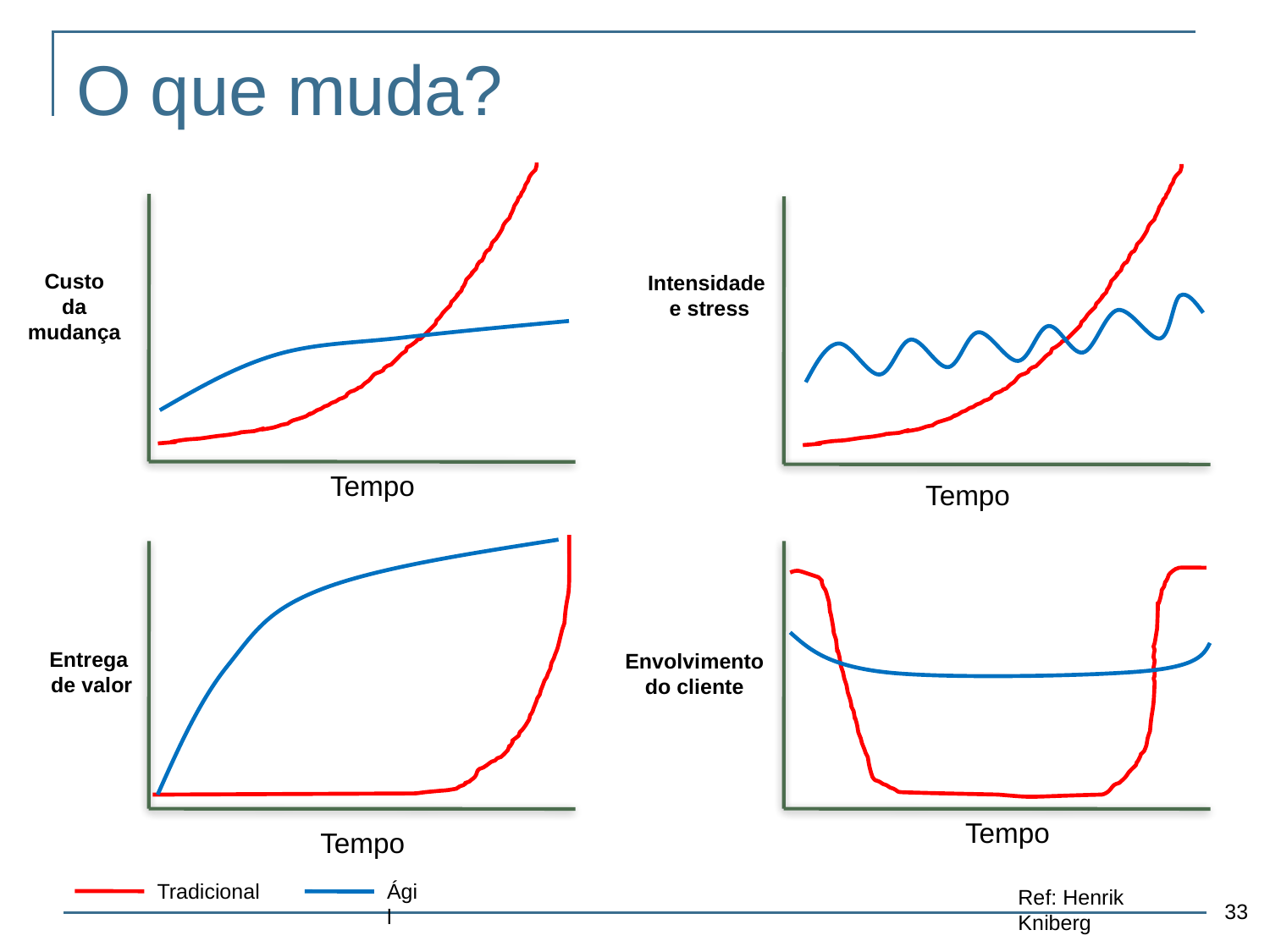

# O que muda?

Custo
da
mudança
Intensidade
e stress

Tempo
Tempo

Entrega
de valor
Envolvimento
do cliente
Tempo
Tempo
Tradicional
Ágil
Ref: Henrik Kniberg
33